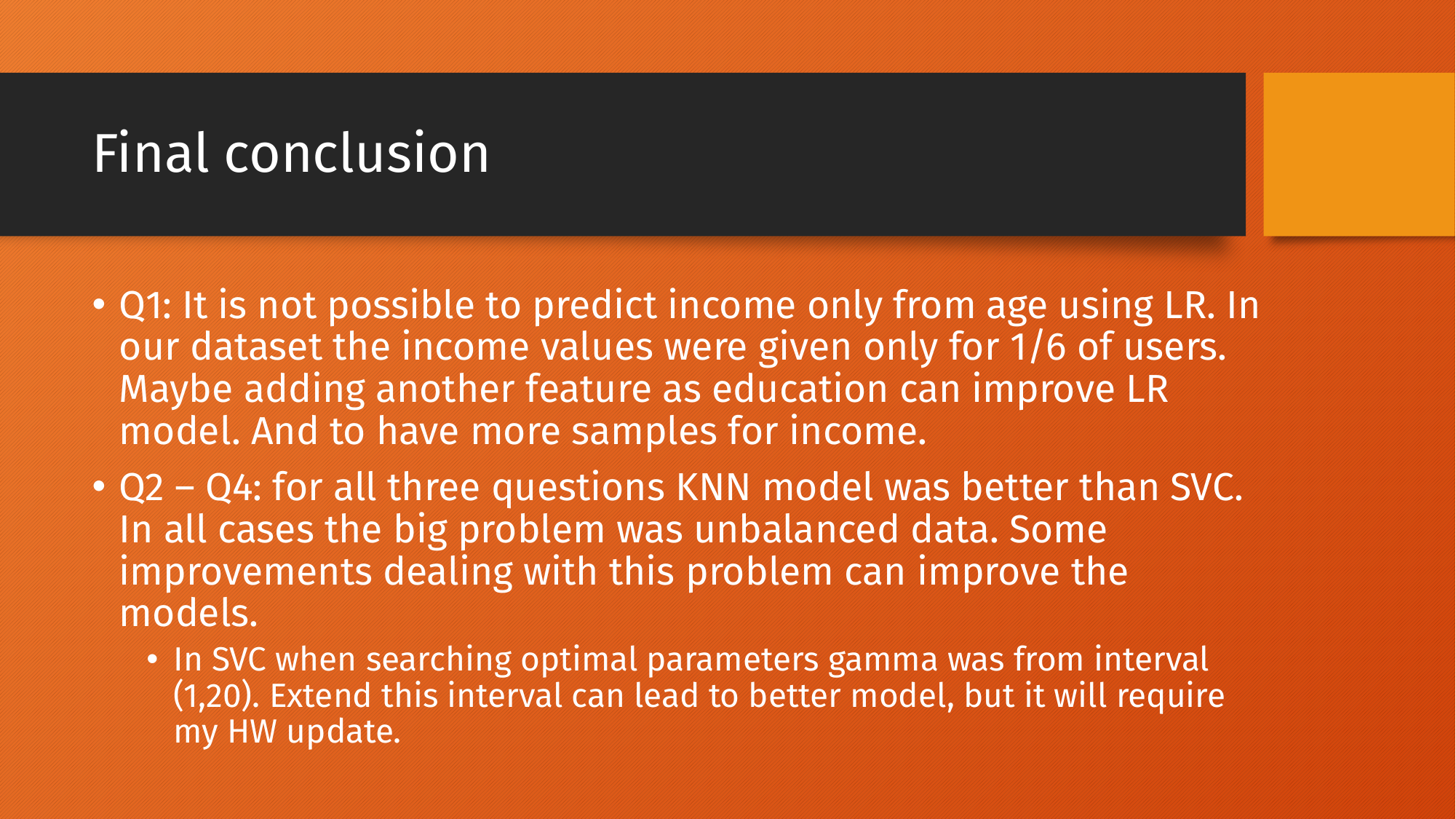

# Final conclusion
Q1: It is not possible to predict income only from age using LR. In our dataset the income values were given only for 1/6 of users. Maybe adding another feature as education can improve LR model. And to have more samples for income.
Q2 – Q4: for all three questions KNN model was better than SVC. In all cases the big problem was unbalanced data. Some improvements dealing with this problem can improve the models.
In SVC when searching optimal parameters gamma was from interval (1,20). Extend this interval can lead to better model, but it will require my HW update.